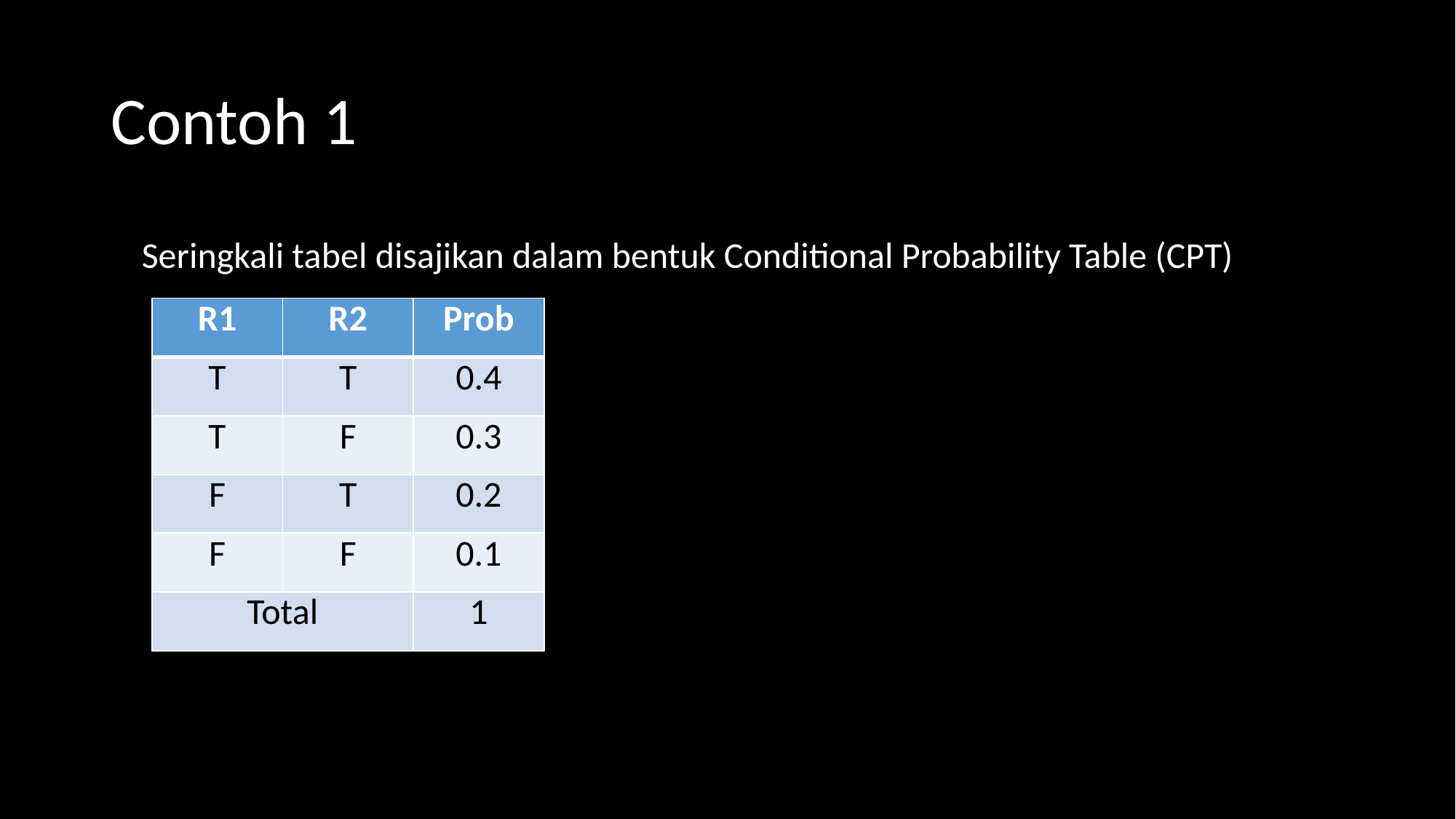

# Contoh 1
Seringkali tabel disajikan dalam bentuk Conditional Probability Table (CPT)
| R1 | R2 | Prob |
| --- | --- | --- |
| T | T | 0.4 |
| T | F | 0.3 |
| F | T | 0.2 |
| F | F | 0.1 |
| Total |  | 1 |